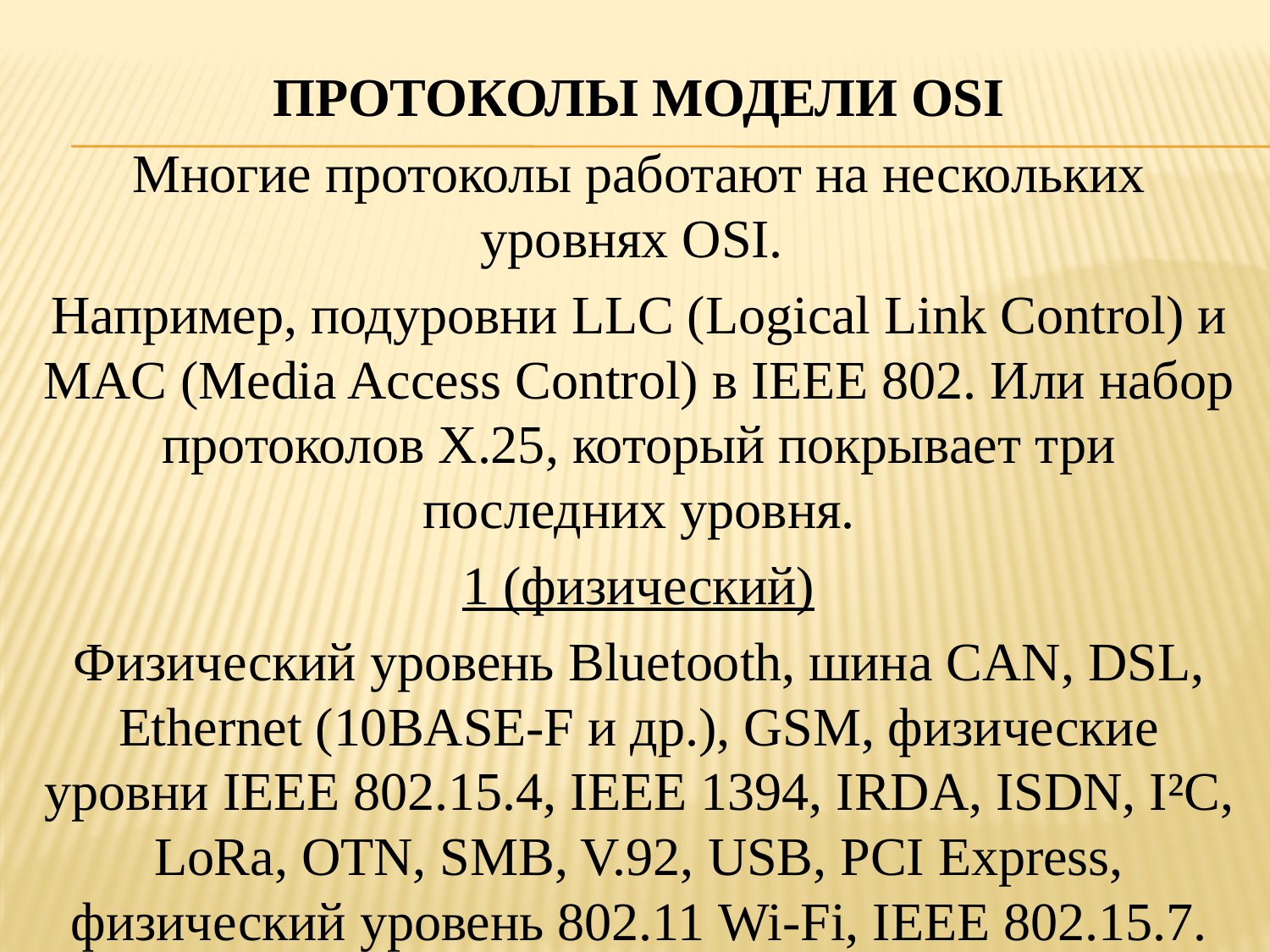

ПРОТОКОЛЫ МОДЕЛИ OSI
Многие протоколы работают на нескольких уровнях OSI.
Например, подуровни LLC (Logical Link Control) и MAC (Media Access Control) в IEEE 802. Или набор протоколов X.25, который покрывает три последних уровня.
1 (физический)
Физический уровень Bluetooth, шина CAN, DSL, Ethernet (10BASE-F и др.), GSM, физические уровни IEEE 802.15.4, IEEE 1394, IRDA, ISDN, I²C, LoRa, OTN, SMB, V.92, USB, PCI Express, физический уровень 802.11 Wi-Fi, IEEE 802.15.7.